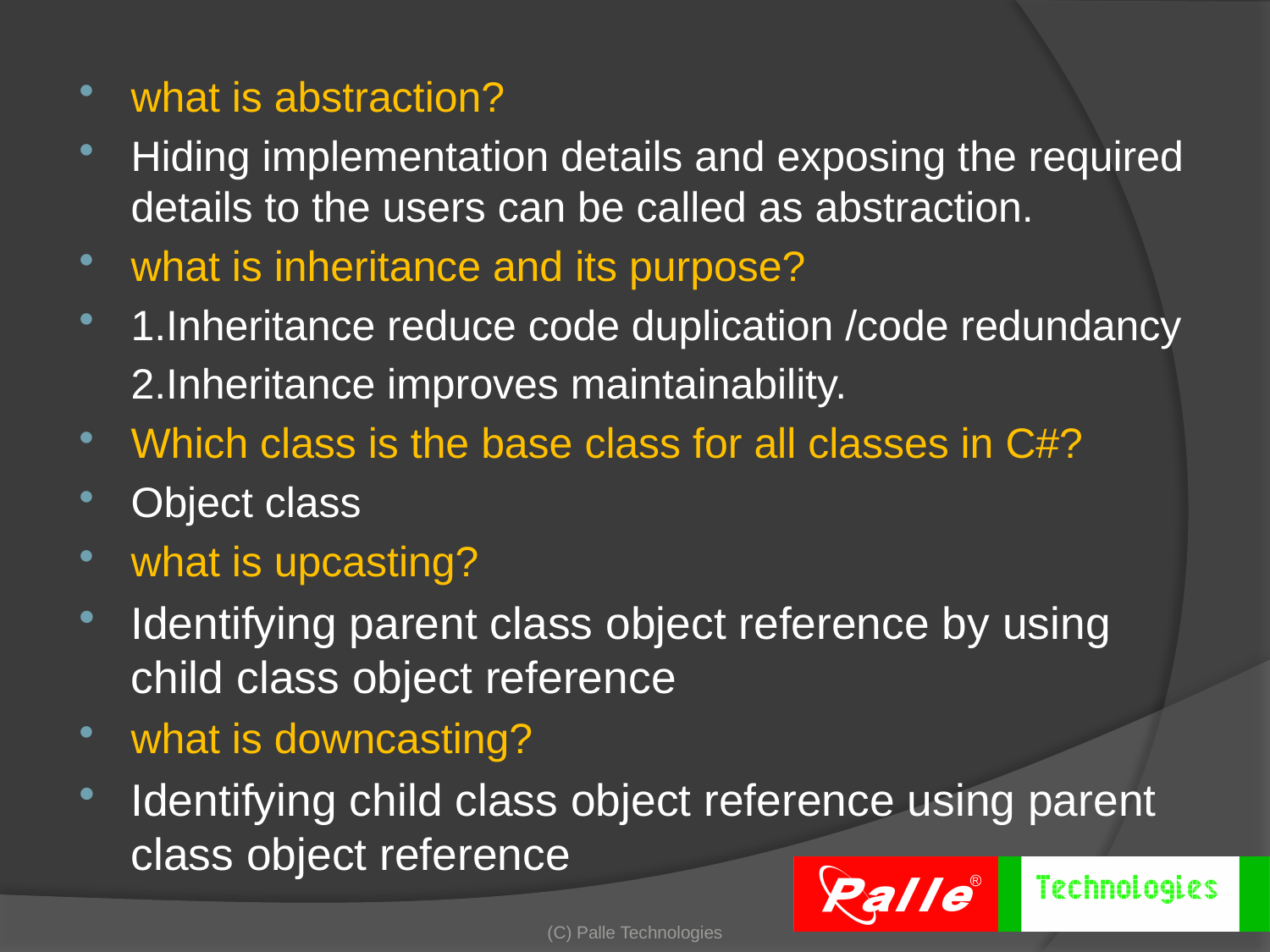

what is abstraction?
Hiding implementation details and exposing the required details to the users can be called as abstraction.
what is inheritance and its purpose?
1.Inheritance reduce code duplication /code redundancy
	2.Inheritance improves maintainability.
Which class is the base class for all classes in C#?
Object class
what is upcasting?
Identifying parent class object reference by using child class object reference
what is downcasting?
Identifying child class object reference using parent class object reference
(C) Palle Technologies